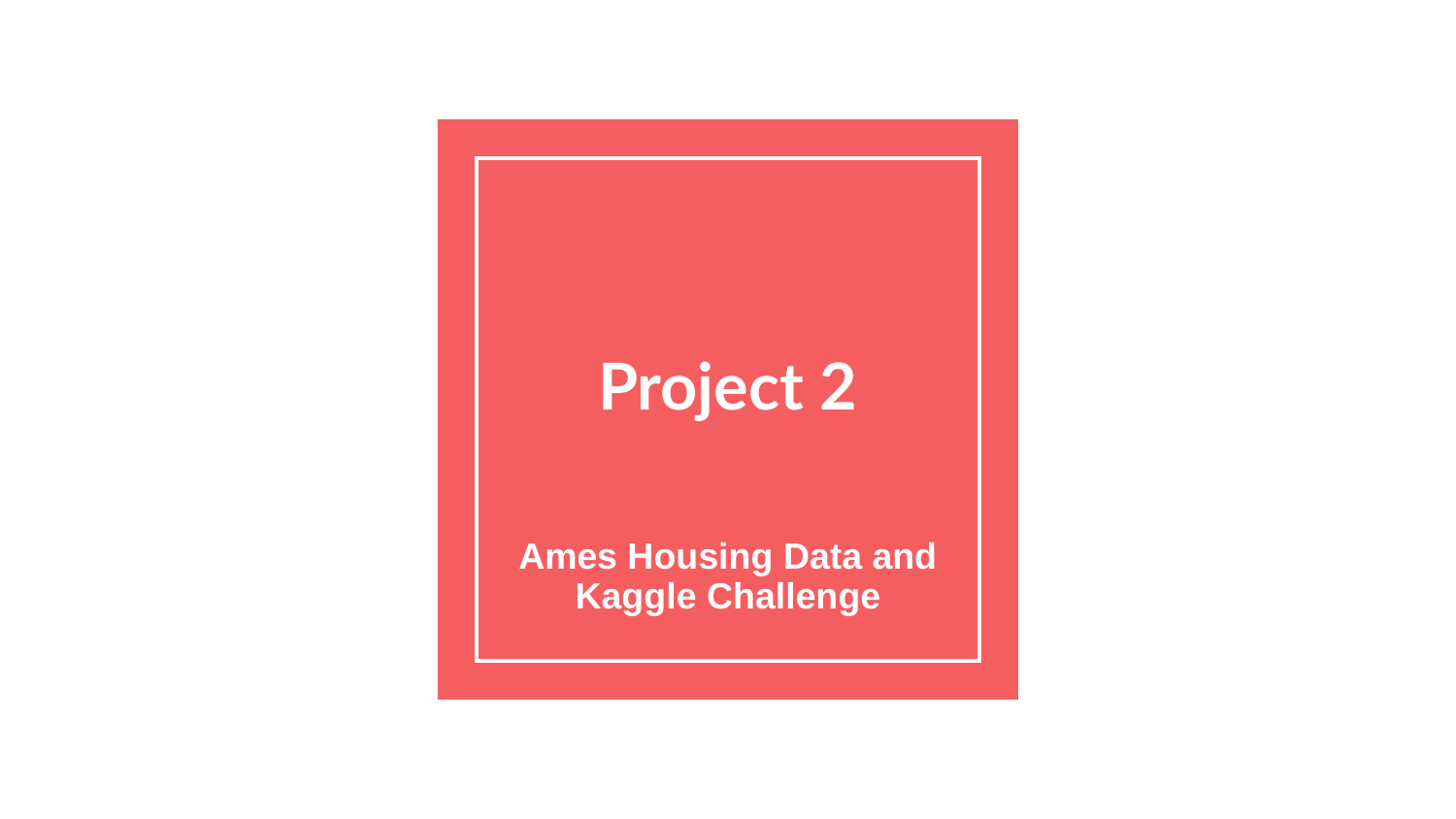

# Project 2
Ames Housing Data and Kaggle Challenge